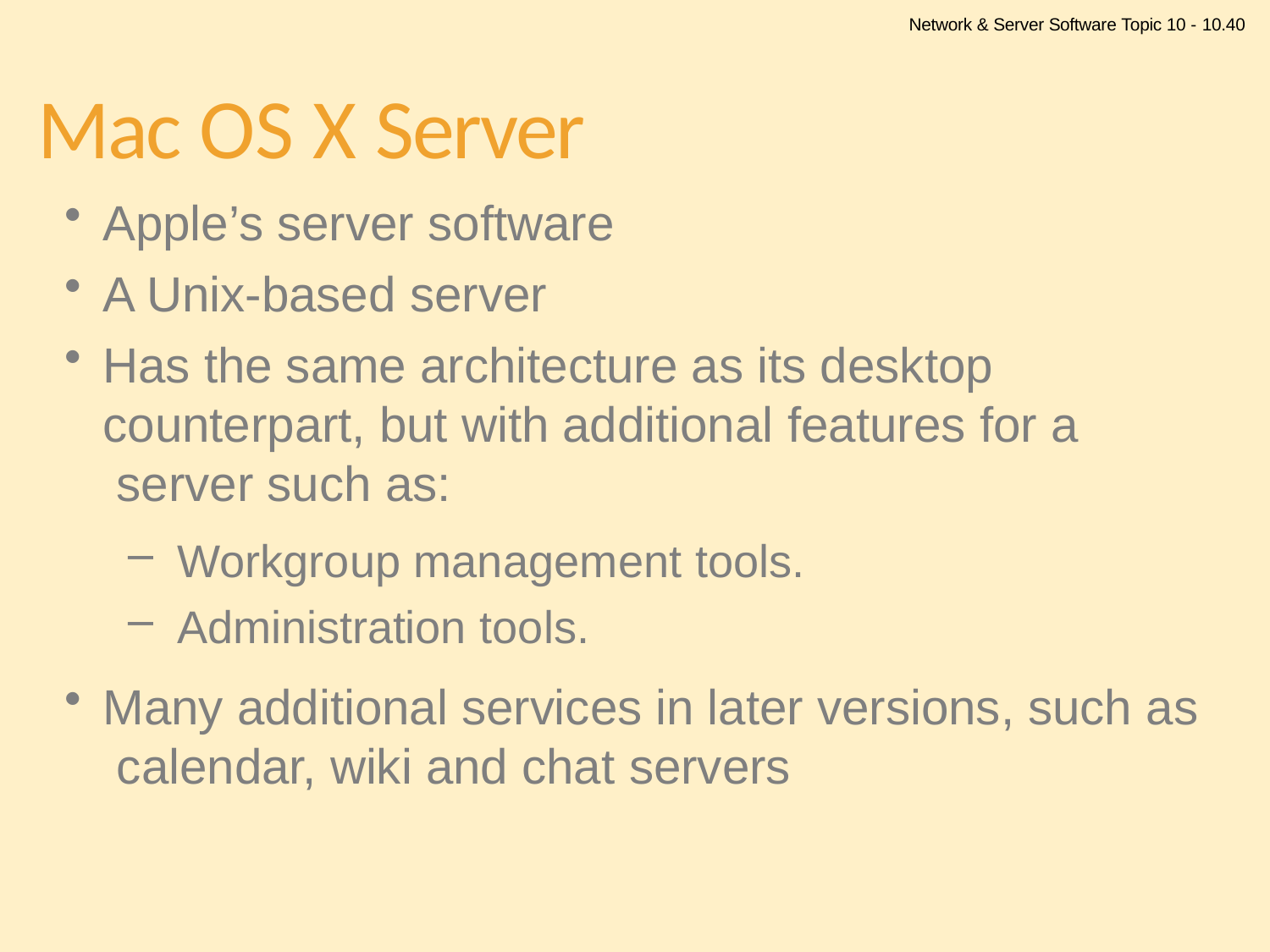

Network & Server Software Topic 10 - 10.40
# Mac OS X Server
Apple’s server software
A Unix-based server
Has the same architecture as its desktop  counterpart, but with additional features for a  server such as:
Workgroup management tools.
Administration tools.
Many additional services in later versions, such as  calendar, wiki and chat servers